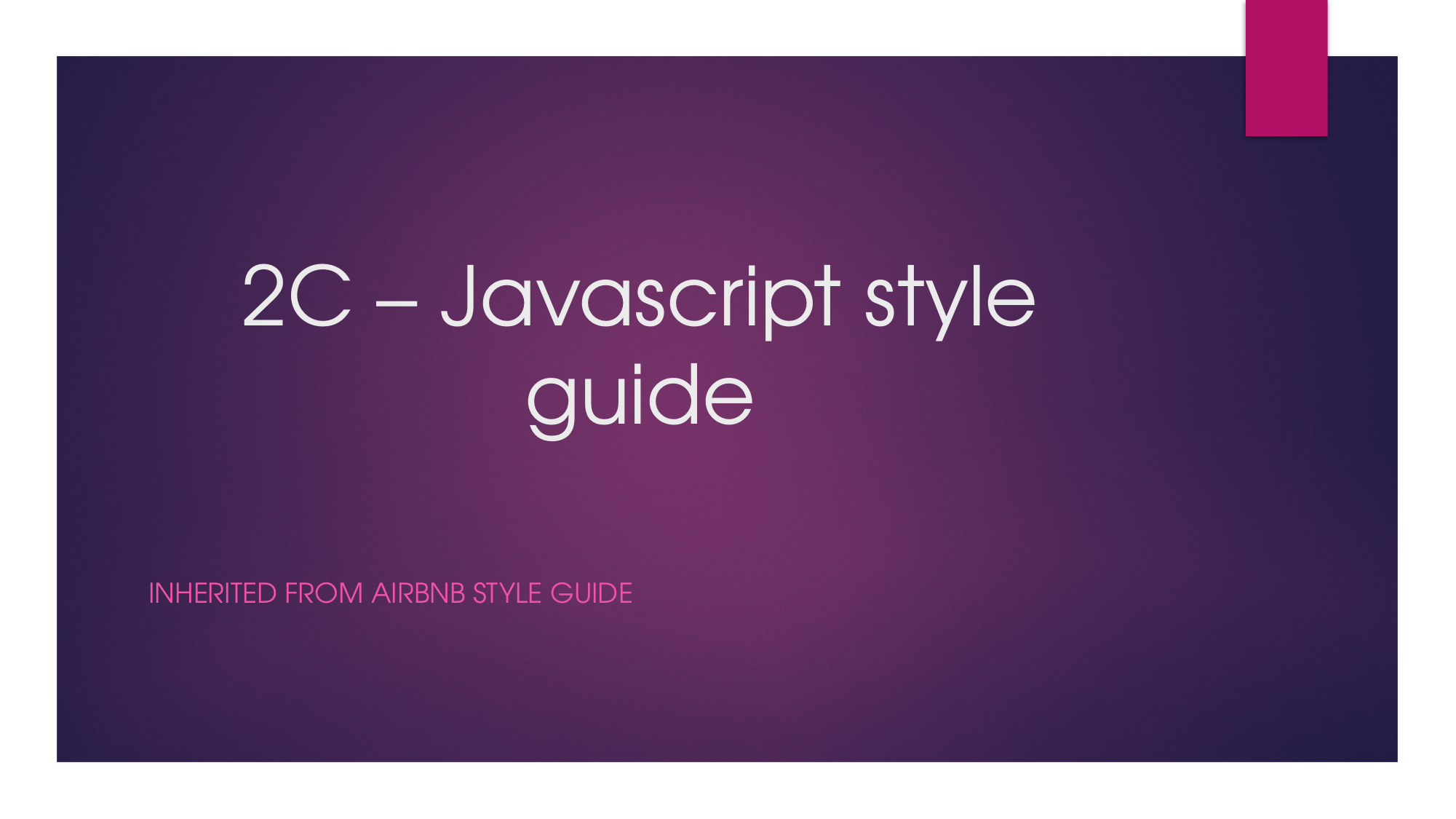

# 2C – Javascript style guide
inherited from Airbnb style guide